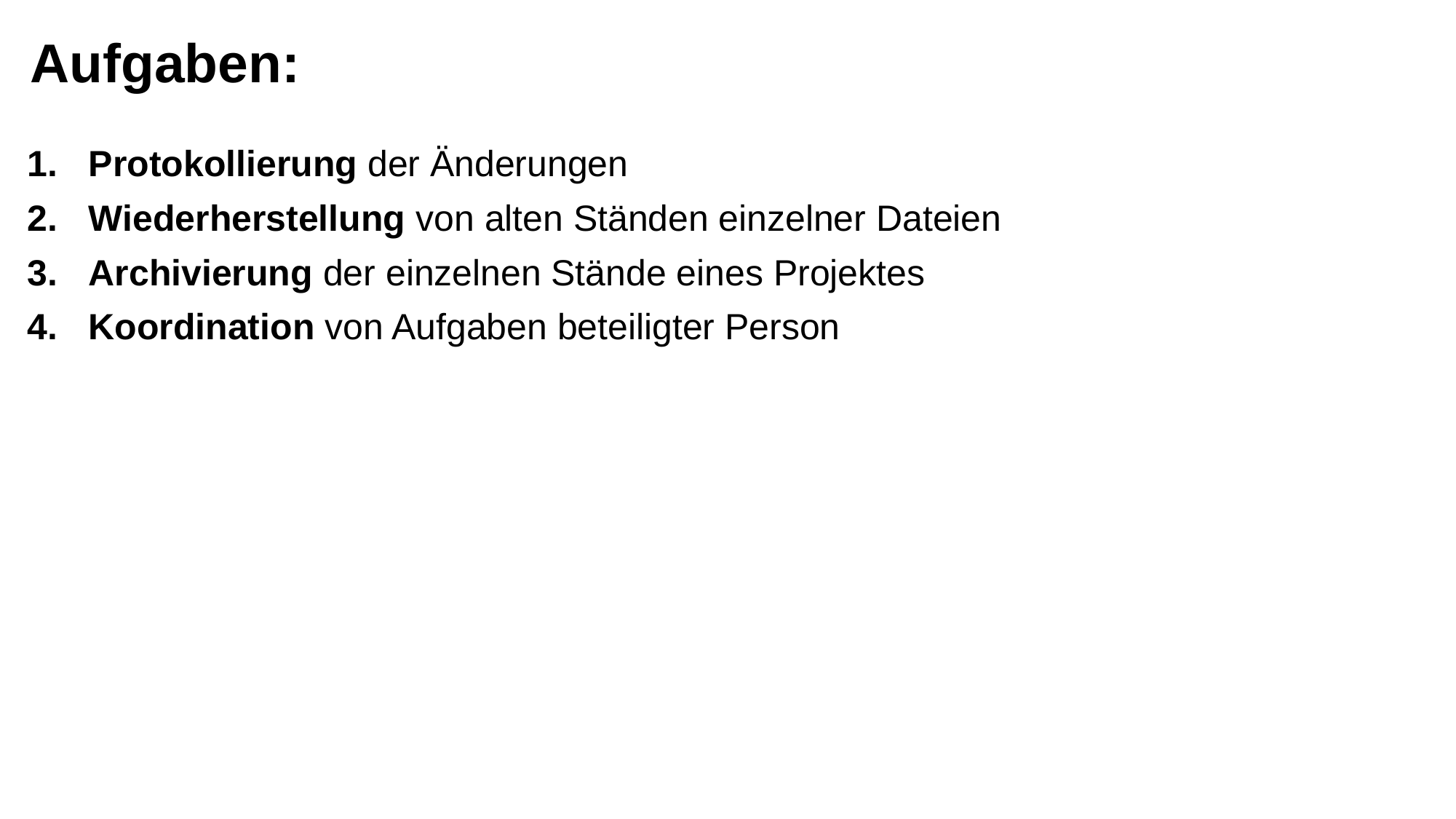

# Aufgaben:
Protokollierung der Änderungen
Wiederherstellung von alten Ständen einzelner Dateien
Archivierung der einzelnen Stände eines Projektes
Koordination von Aufgaben beteiligter Person